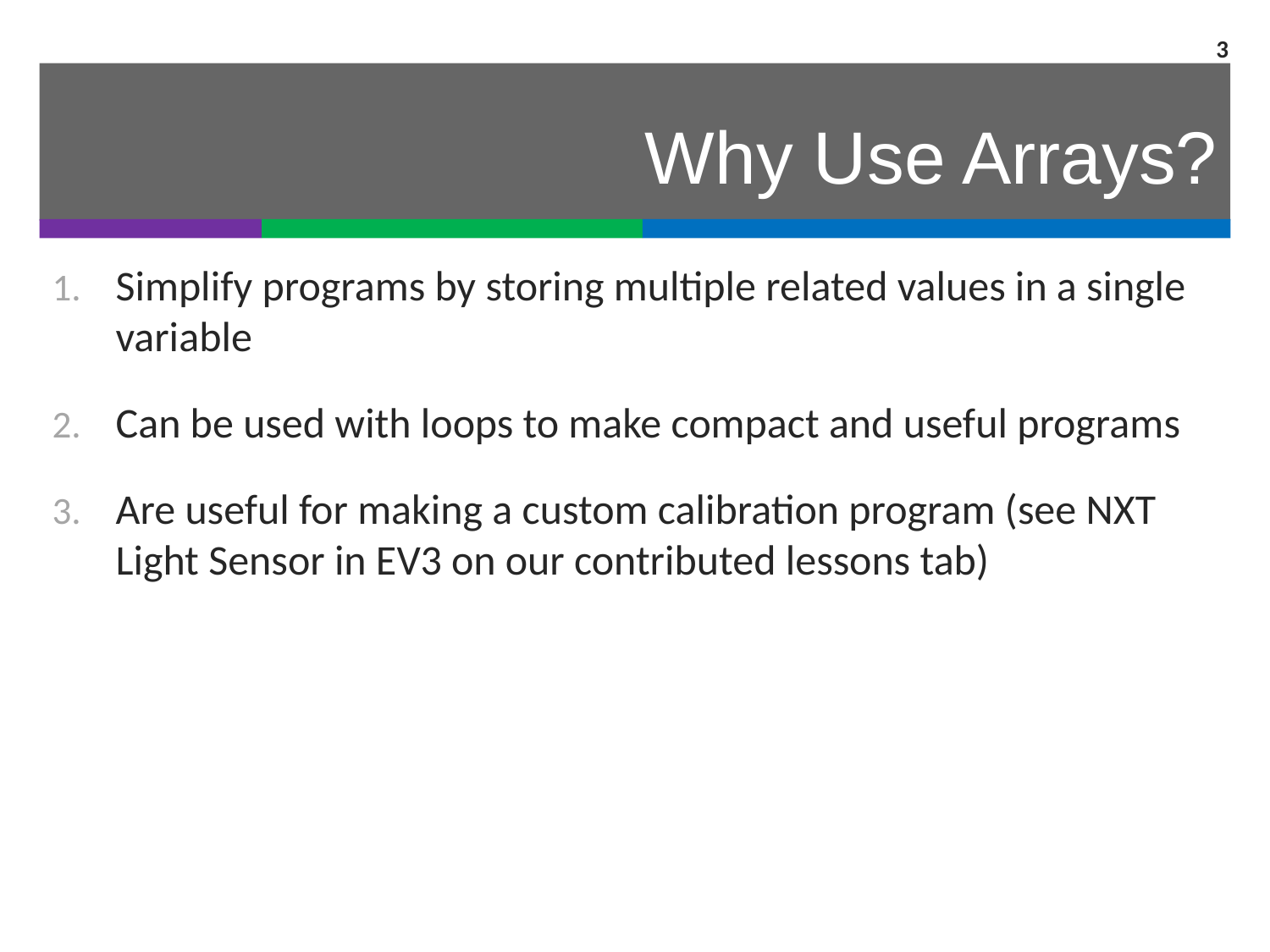

3
# Why Use Arrays?
Simplify programs by storing multiple related values in a single variable
Can be used with loops to make compact and useful programs
Are useful for making a custom calibration program (see NXT Light Sensor in EV3 on our contributed lessons tab)